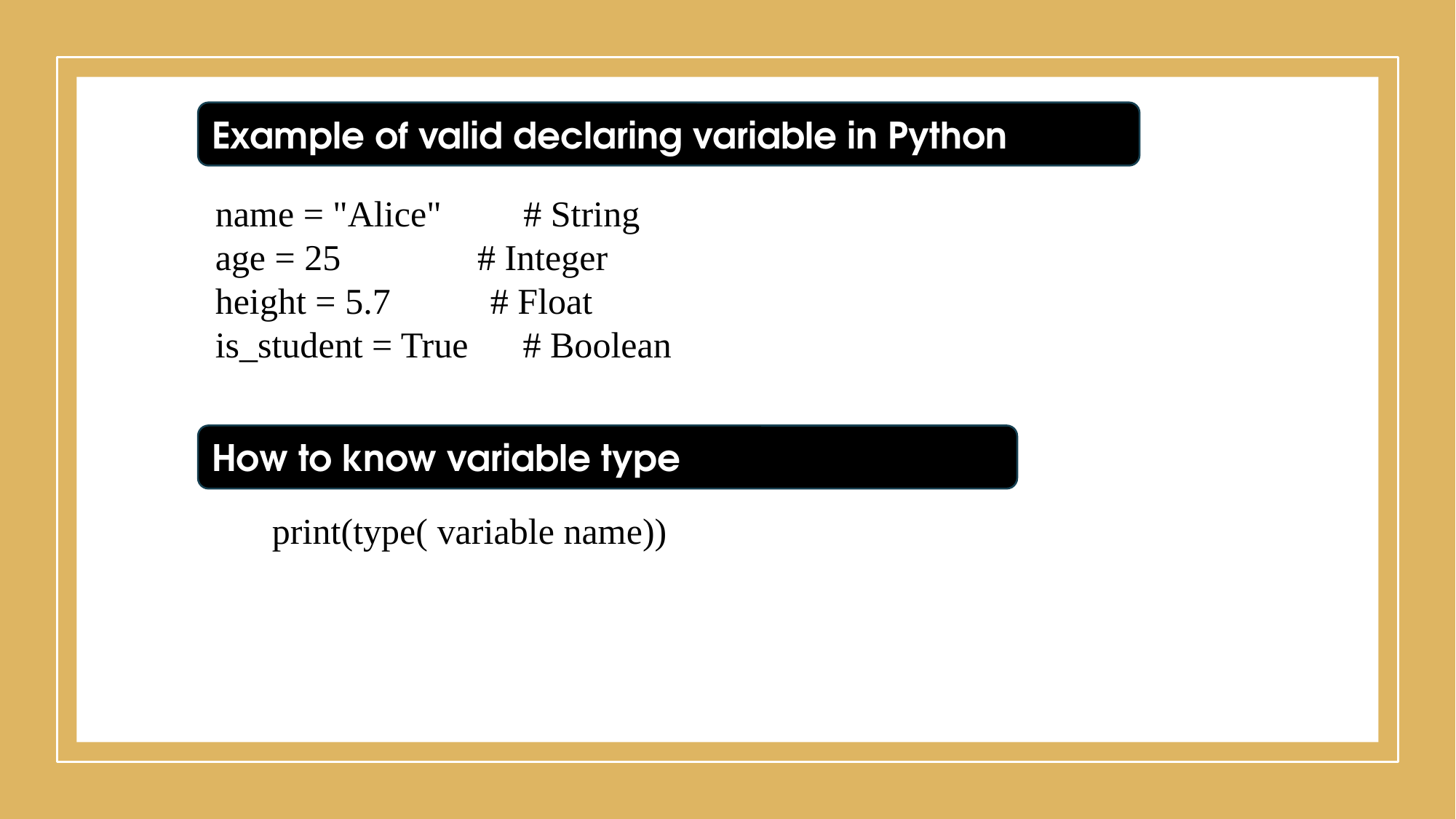

Example of valid declaring variable in Python
name = "Alice"         # String
age = 25               # Integer
height = 5.7           # Float
is_student = True      # Boolean
How to know variable type
print(type( variable name))